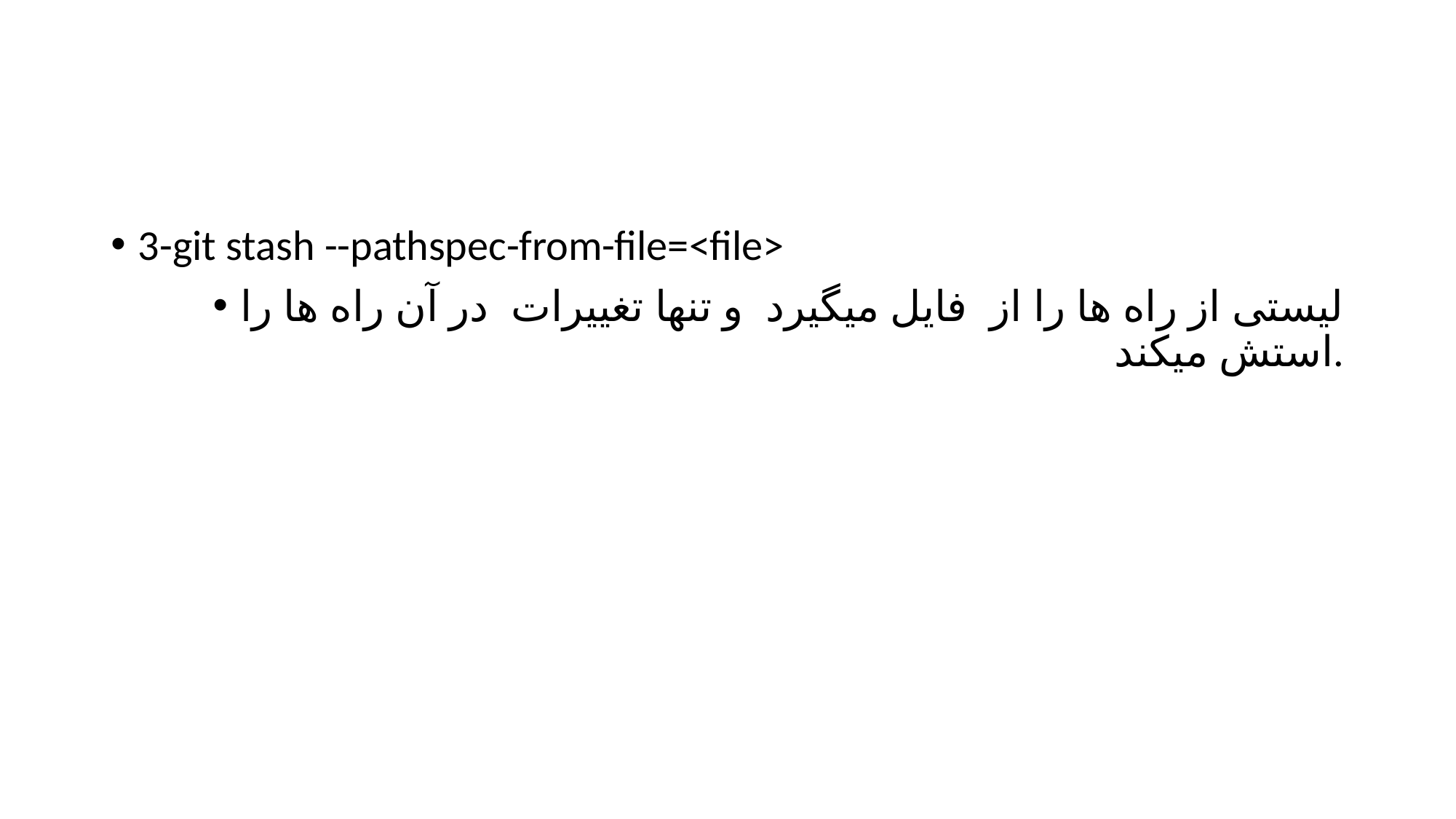

#
3-git stash --pathspec-from-file=<file>
لیستی از راه ها را از  فایل میگیرد  و تنها تغییرات  در آن راه ها را استش میکند.